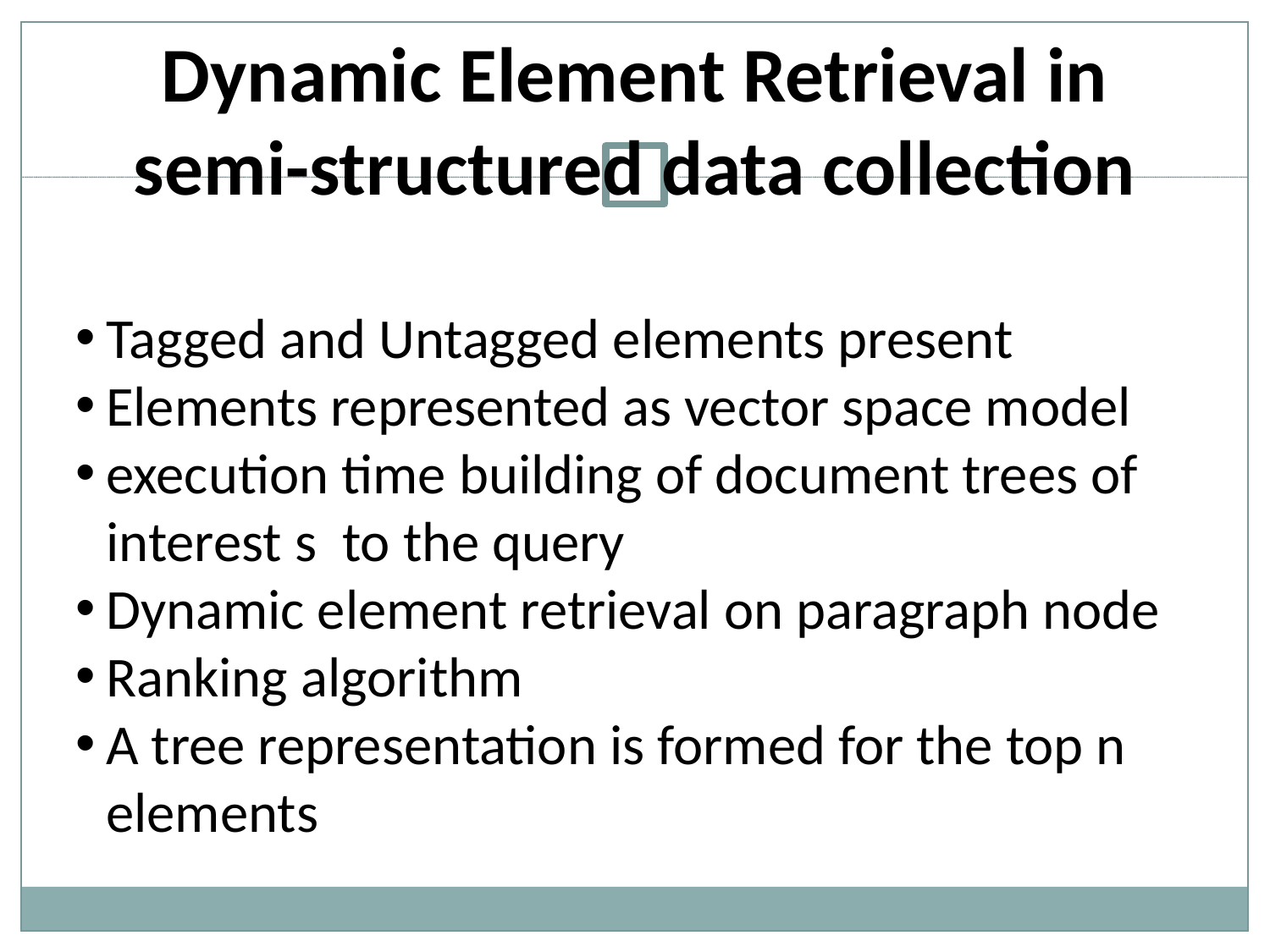

Dynamic Element Retrieval in semi-structured data collection
Tagged and Untagged elements present
Elements represented as vector space model
execution time building of document trees of interest s  to the query
Dynamic element retrieval on paragraph node
Ranking algorithm
A tree representation is formed for the top n elements